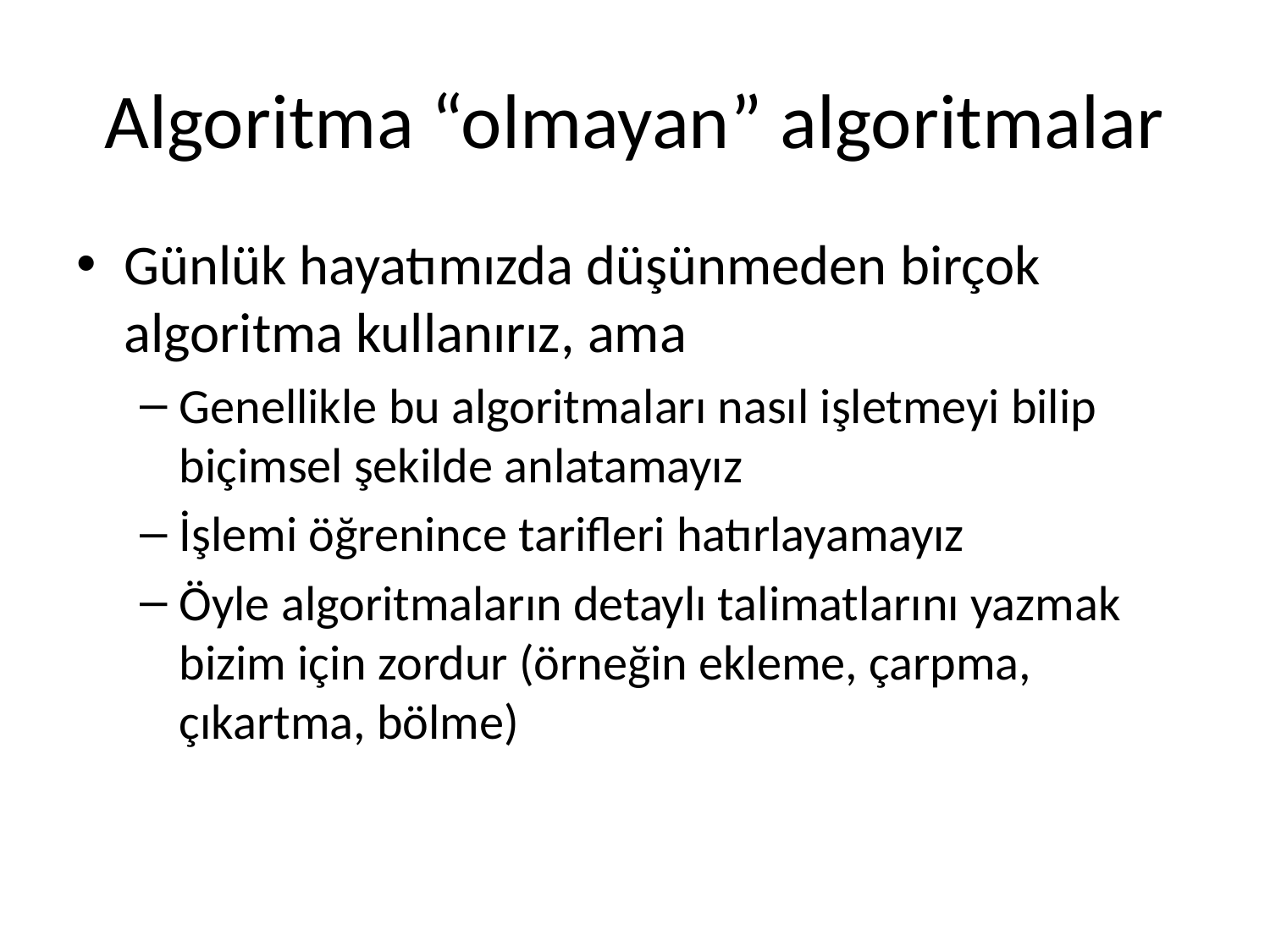

# Algoritma “olmayan” algoritmalar
Günlük hayatımızda düşünmeden birçok algoritma kullanırız, ama
Genellikle bu algoritmaları nasıl işletmeyi bilip biçimsel şekilde anlatamayız
İşlemi öğrenince tarifleri hatırlayamayız
Öyle algoritmaların detaylı talimatlarını yazmak bizim için zordur (örneğin ekleme, çarpma, çıkartma, bölme)